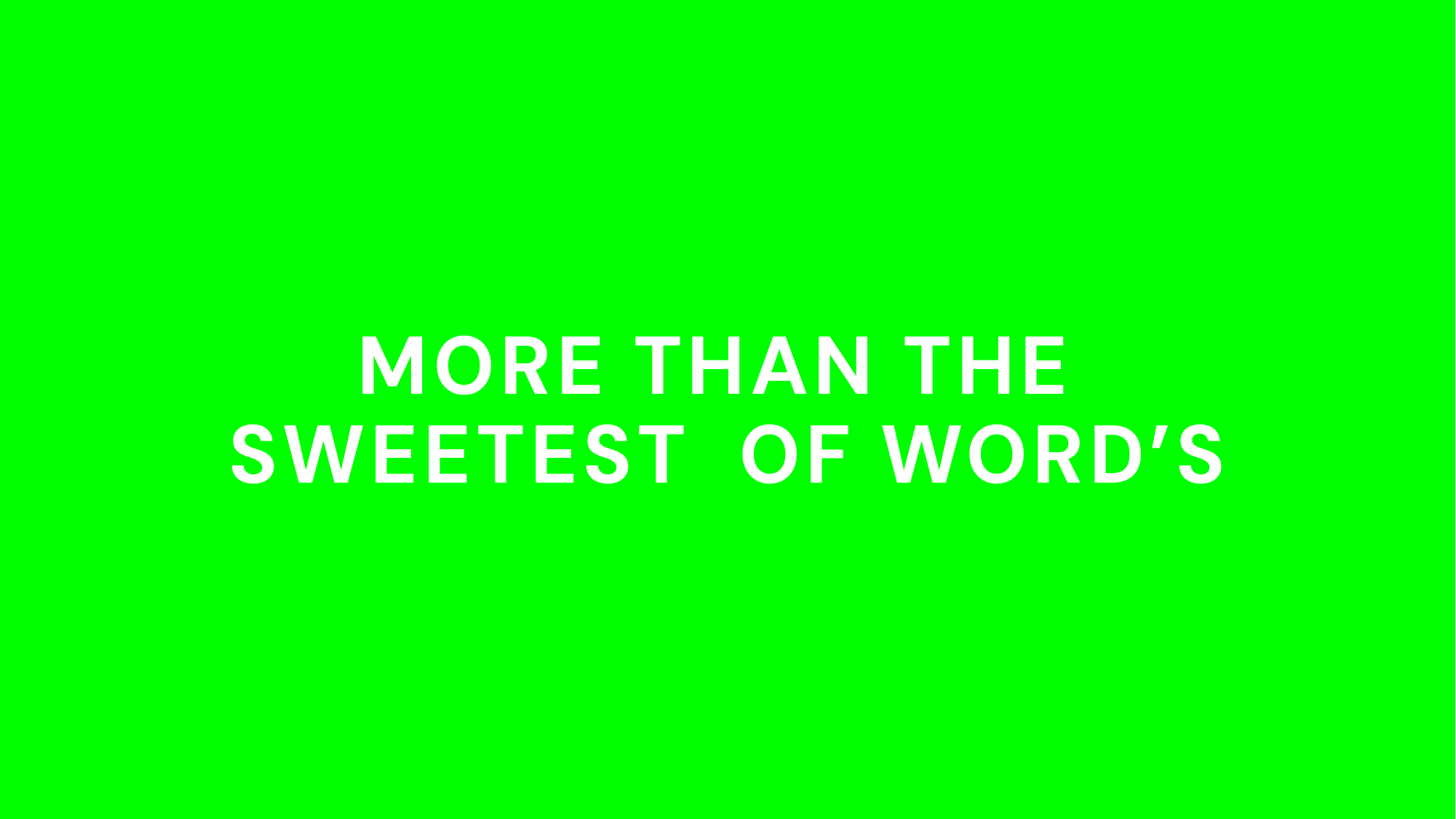

# MORE THAN THE SWEETEST  OF WORD’S